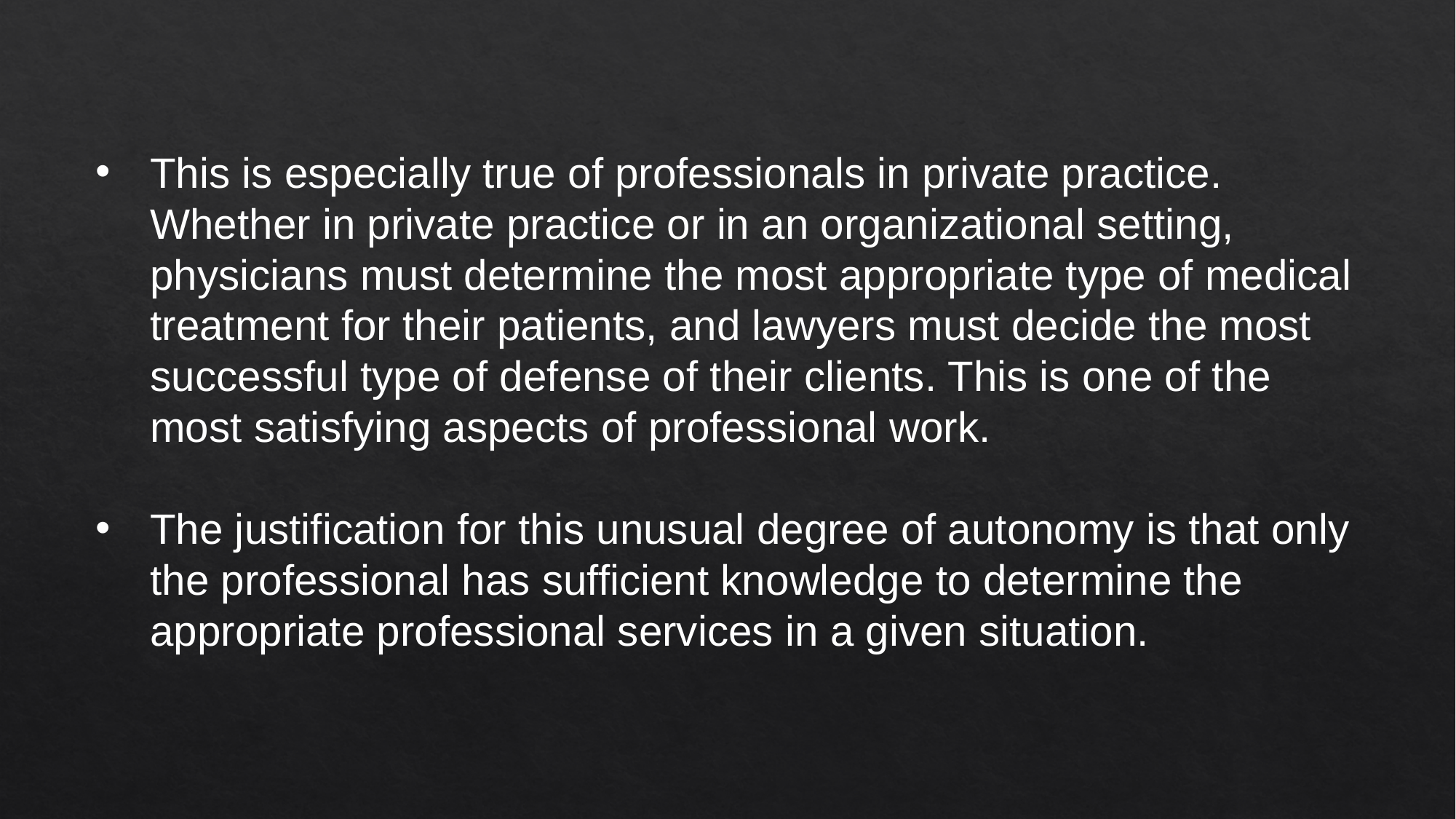

This is especially true of professionals in private practice. Whether in private practice or in an organizational setting, physicians must determine the most appropriate type of medical treatment for their patients, and lawyers must decide the most successful type of defense of their clients. This is one of the most satisfying aspects of professional work.

The justification for this unusual degree of autonomy is that only the professional has sufficient knowledge to determine the appropriate professional services in a given situation.